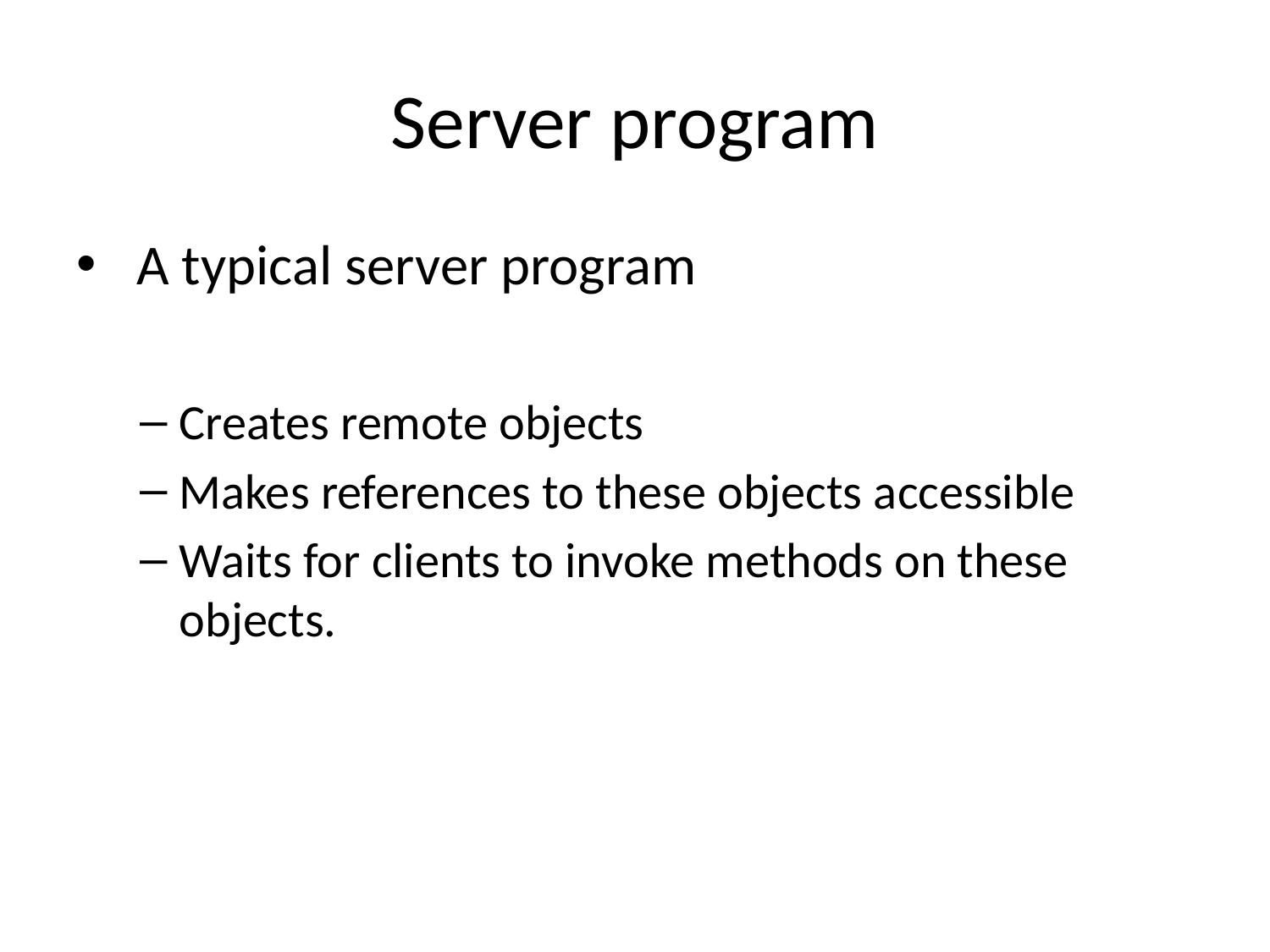

# Server program
 A typical server program

Creates remote objects
Makes references to these objects accessible
Waits for clients to invoke methods on these objects.